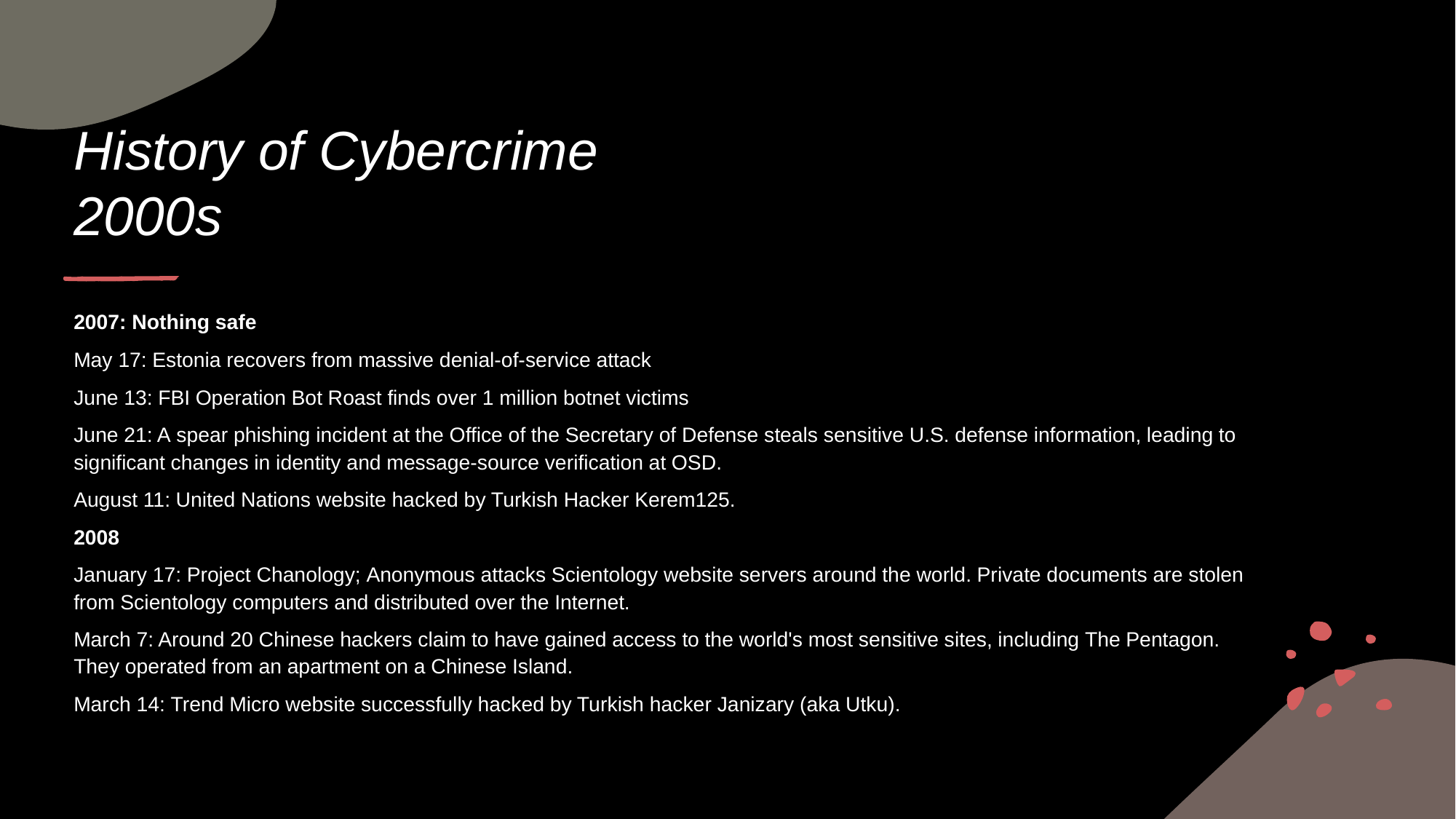

# History of Cybercrime 2000s
2007: Nothing safe
May 17: Estonia recovers from massive denial-of-service attack
June 13: FBI Operation Bot Roast finds over 1 million botnet victims
June 21: A spear phishing incident at the Office of the Secretary of Defense steals sensitive U.S. defense information, leading to significant changes in identity and message-source verification at OSD.
August 11: United Nations website hacked by Turkish Hacker Kerem125.
2008
January 17: Project Chanology; Anonymous attacks Scientology website servers around the world. Private documents are stolen from Scientology computers and distributed over the Internet.
March 7: Around 20 Chinese hackers claim to have gained access to the world's most sensitive sites, including The Pentagon. They operated from an apartment on a Chinese Island.
March 14: Trend Micro website successfully hacked by Turkish hacker Janizary (aka Utku).